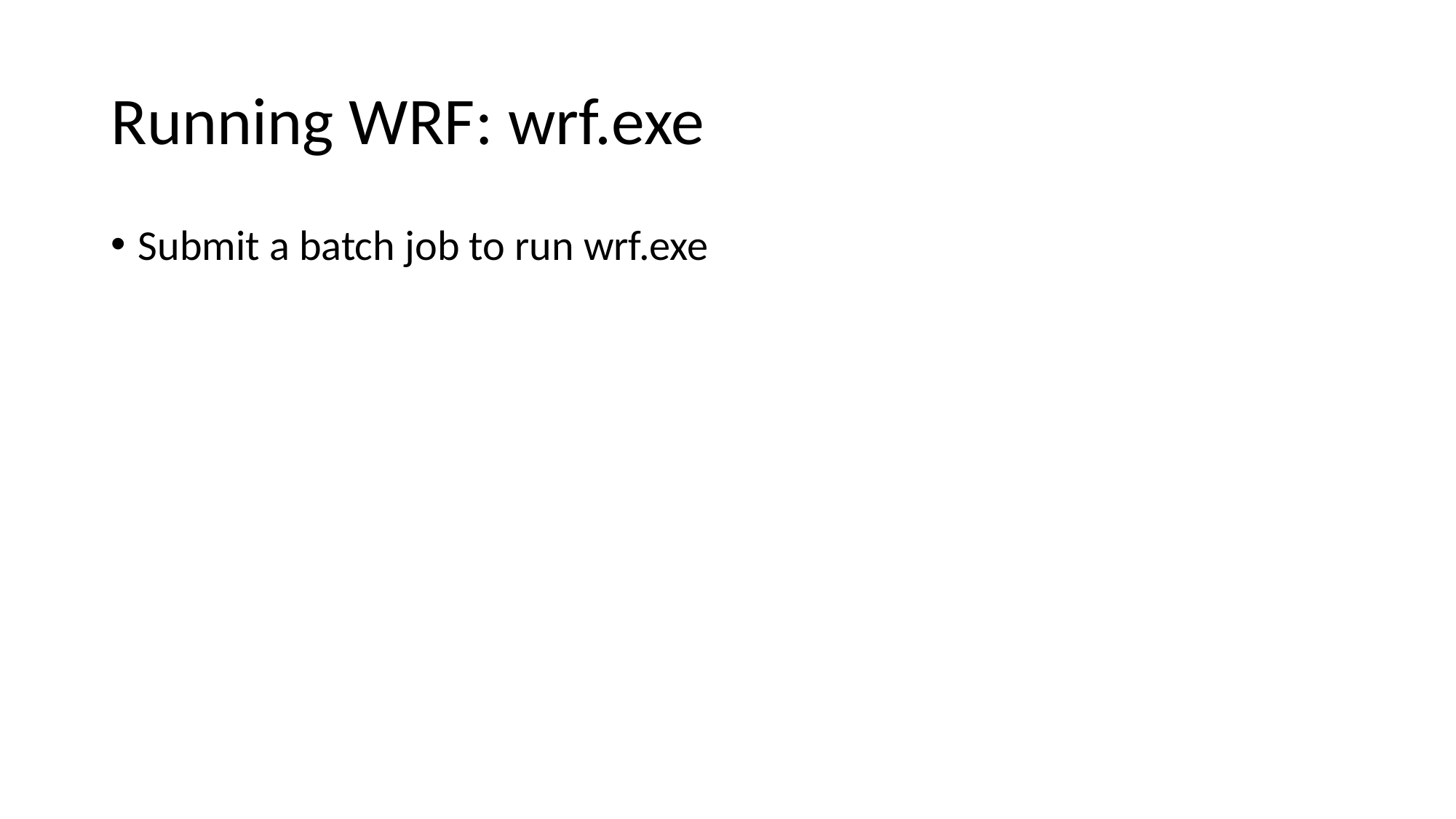

# Running WRF: wrf.exe
Submit a batch job to run wrf.exe